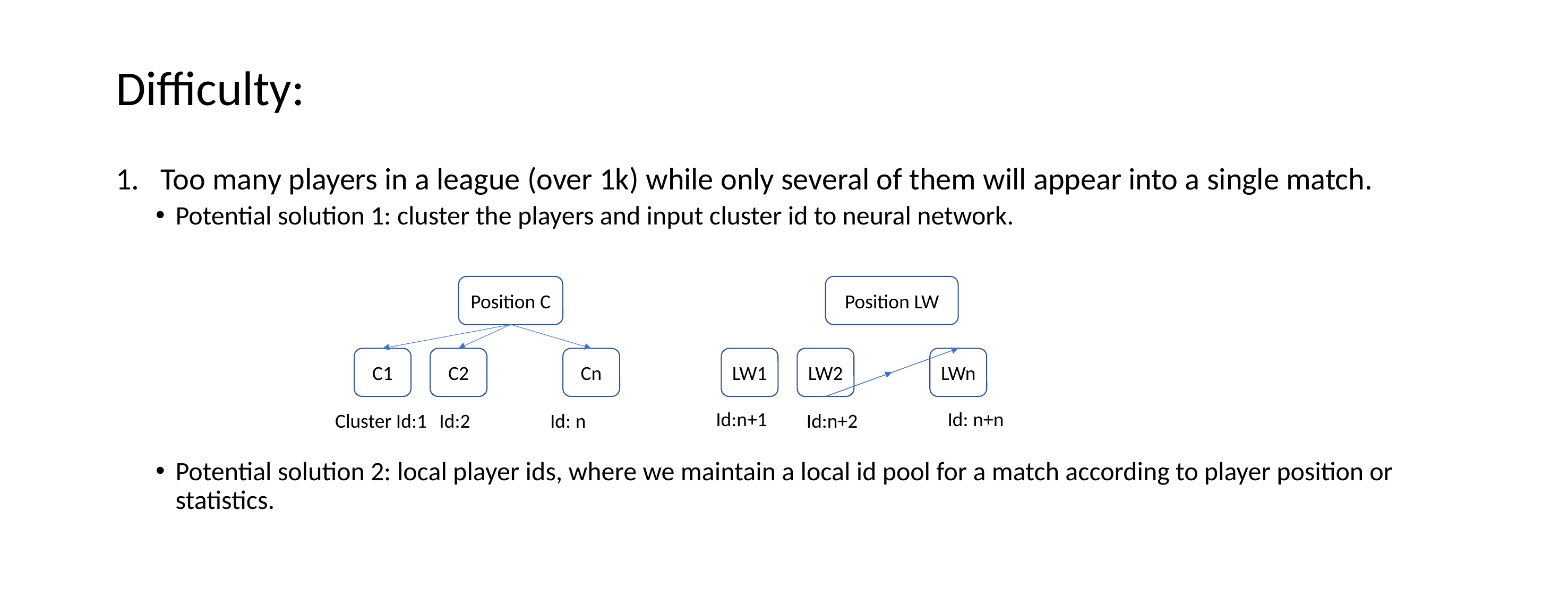

# Difficulty:
Too many players in a league (over 1k) while only several of them will appear into a single match.
Potential solution 1: cluster the players and input cluster id to neural network.

Potential solution 2: local player ids, where we maintain a local id pool for a match according to player position or statistics.

Position C
Position LW
C1
C2
Cn
LW1
LW2
LWn
Id:n+1
Id: n+n
Cluster Id:1
Id:2
Id: n
Id:n+2